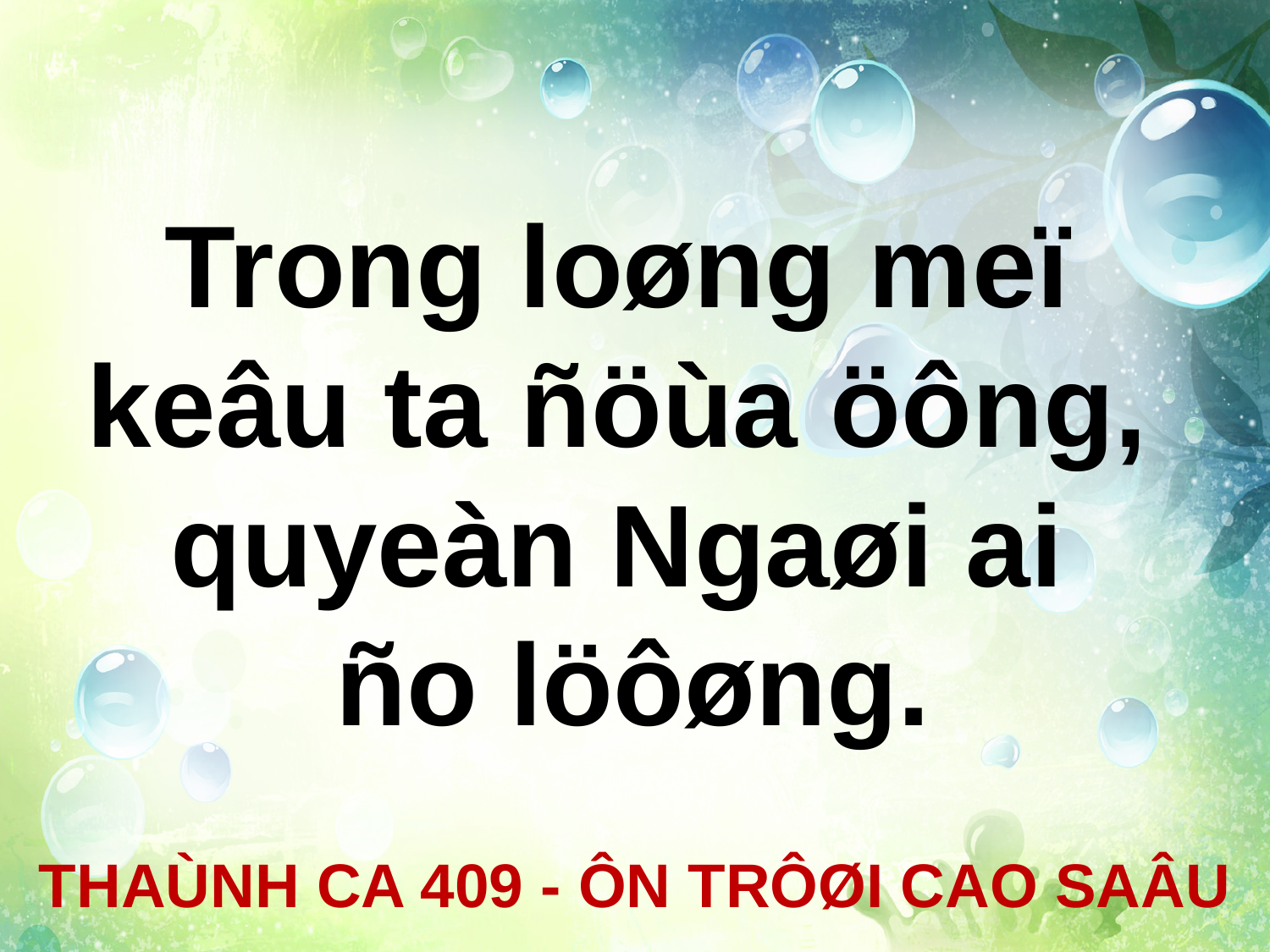

Trong loøng meï
keâu ta ñöùa öông,
quyeàn Ngaøi ai
ño löôøng.
THAÙNH CA 409 - ÔN TRÔØI CAO SAÂU